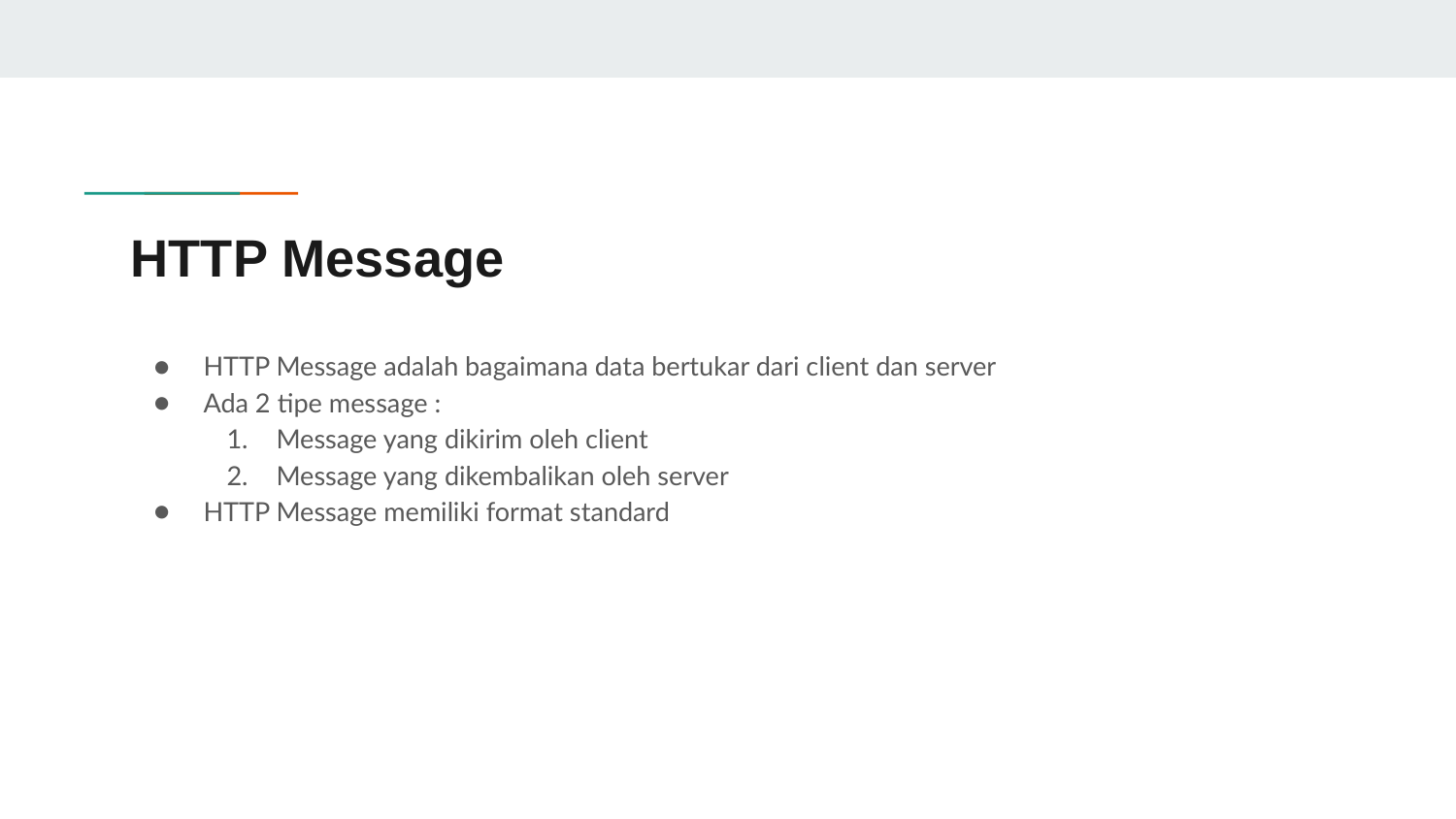

# HTTP Message
HTTP Message adalah bagaimana data bertukar dari client dan server
Ada 2 tipe message :
Message yang dikirim oleh client
Message yang dikembalikan oleh server
HTTP Message memiliki format standard